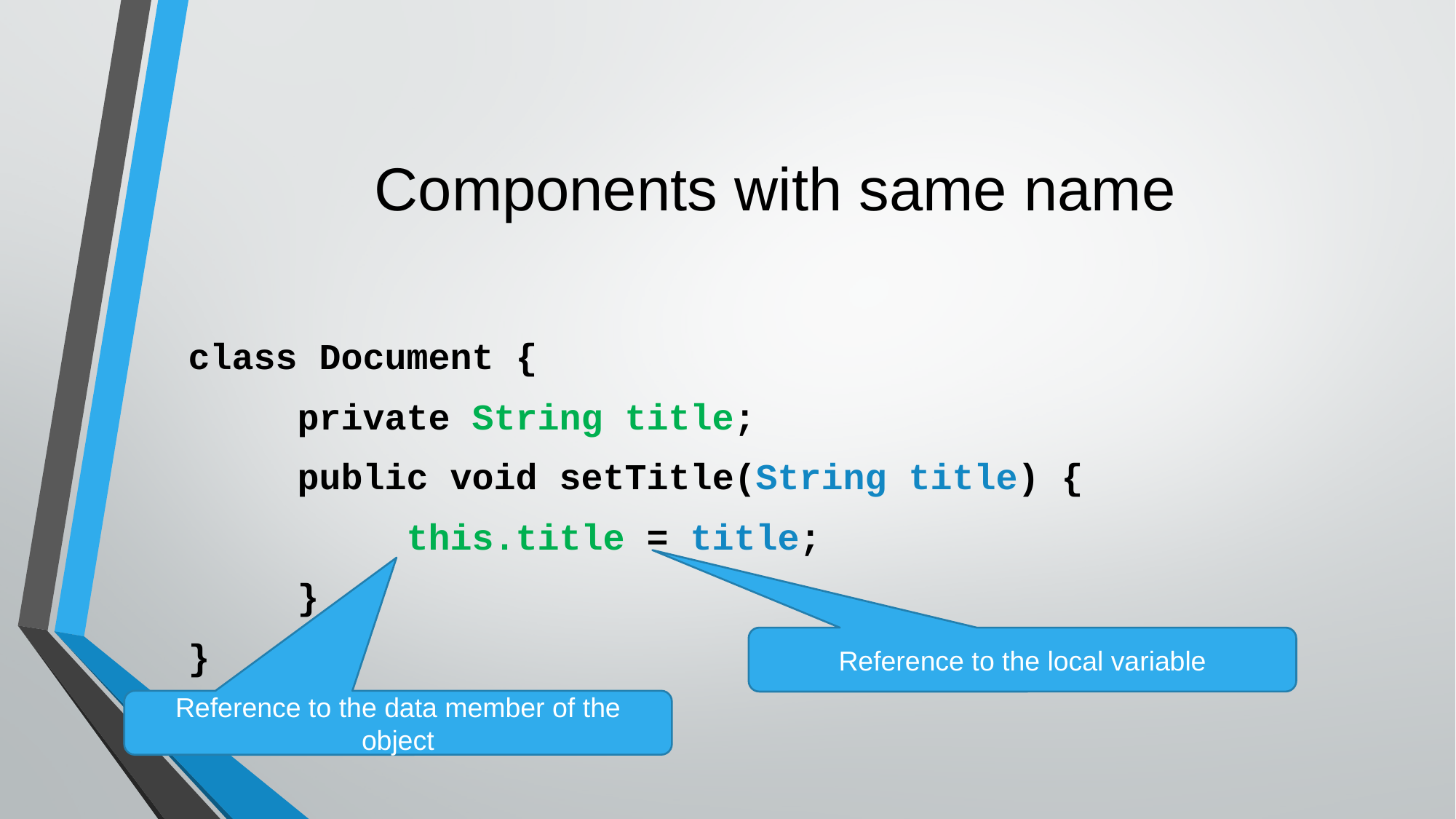

# Components with same name
class Document {
	private String title;
	public void setTitle(String title) {
		this.title = title;
	}
}
Reference to the local variable
Reference to the data member of the object